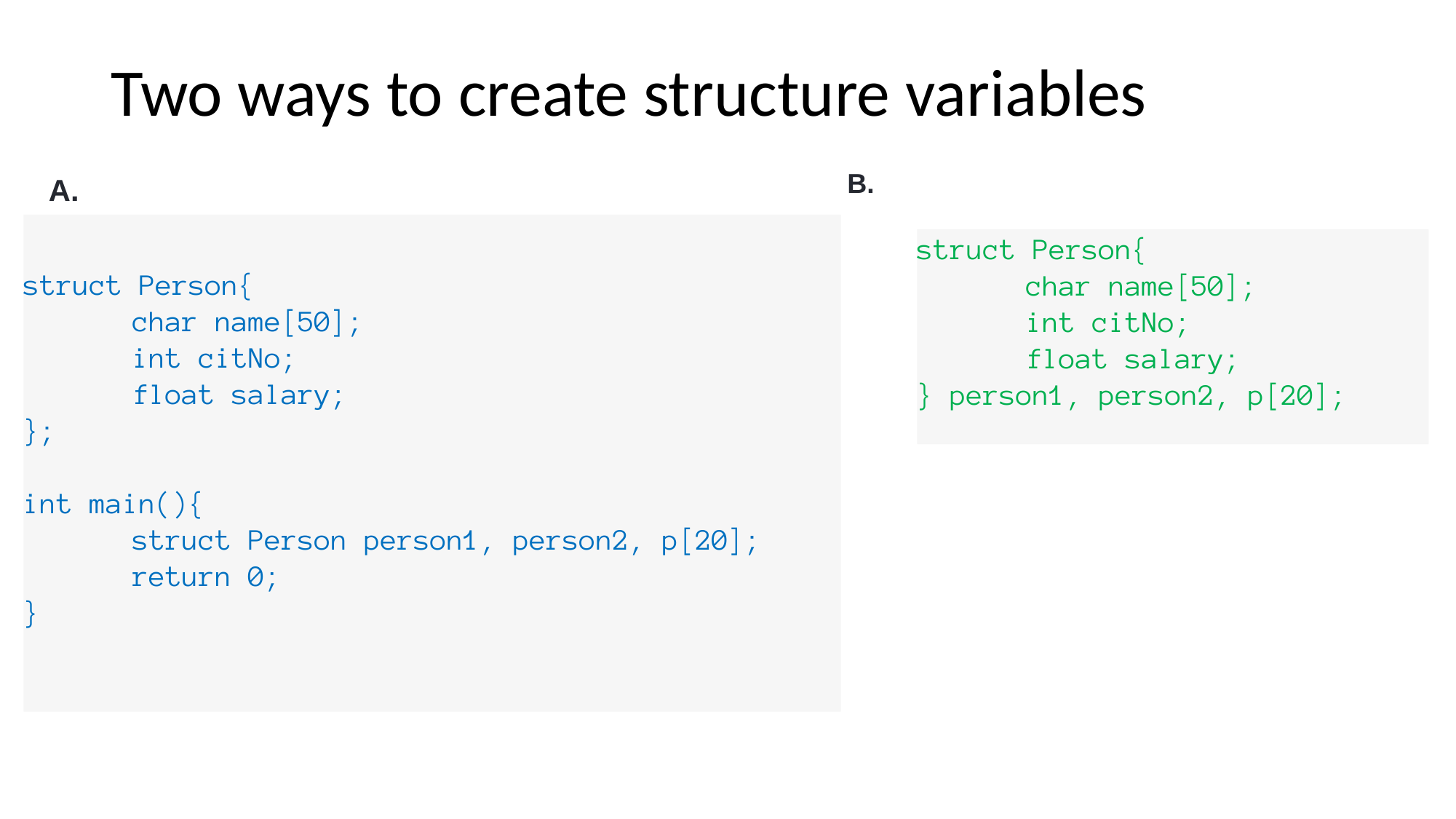

# Two ways to create structure variables
B.
A.
struct Person{
 	char name[50];
 	int citNo;
	float salary;
} person1, person2, p[20];
struct Person{
	char name[50];
	int citNo;
	float salary;
};

int main(){
 	struct Person person1, person2, p[20];
 	return 0;
}